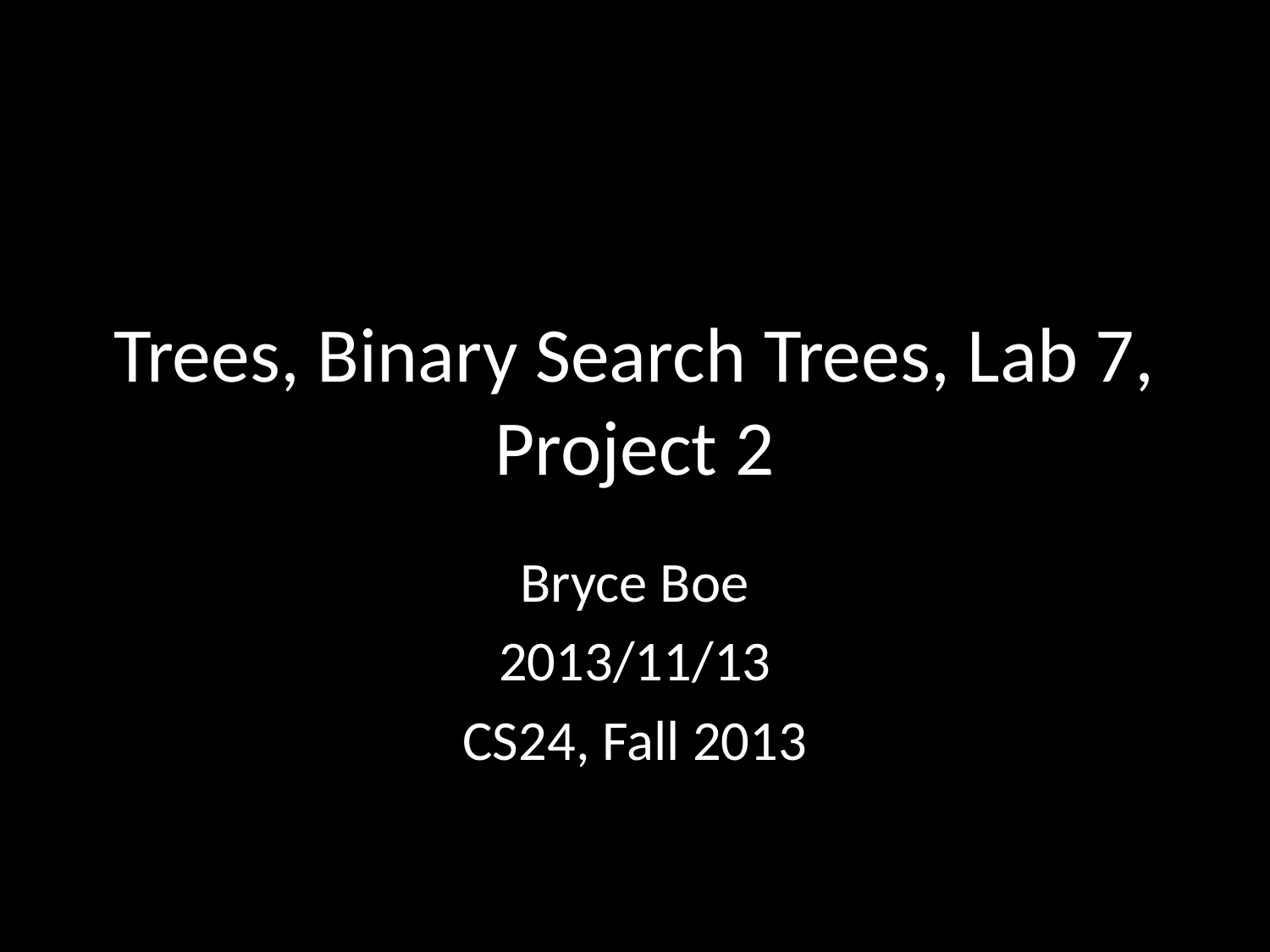

# Trees, Binary Search Trees, Lab 7, Project 2
Bryce Boe
2013/11/13
CS24, Fall 2013